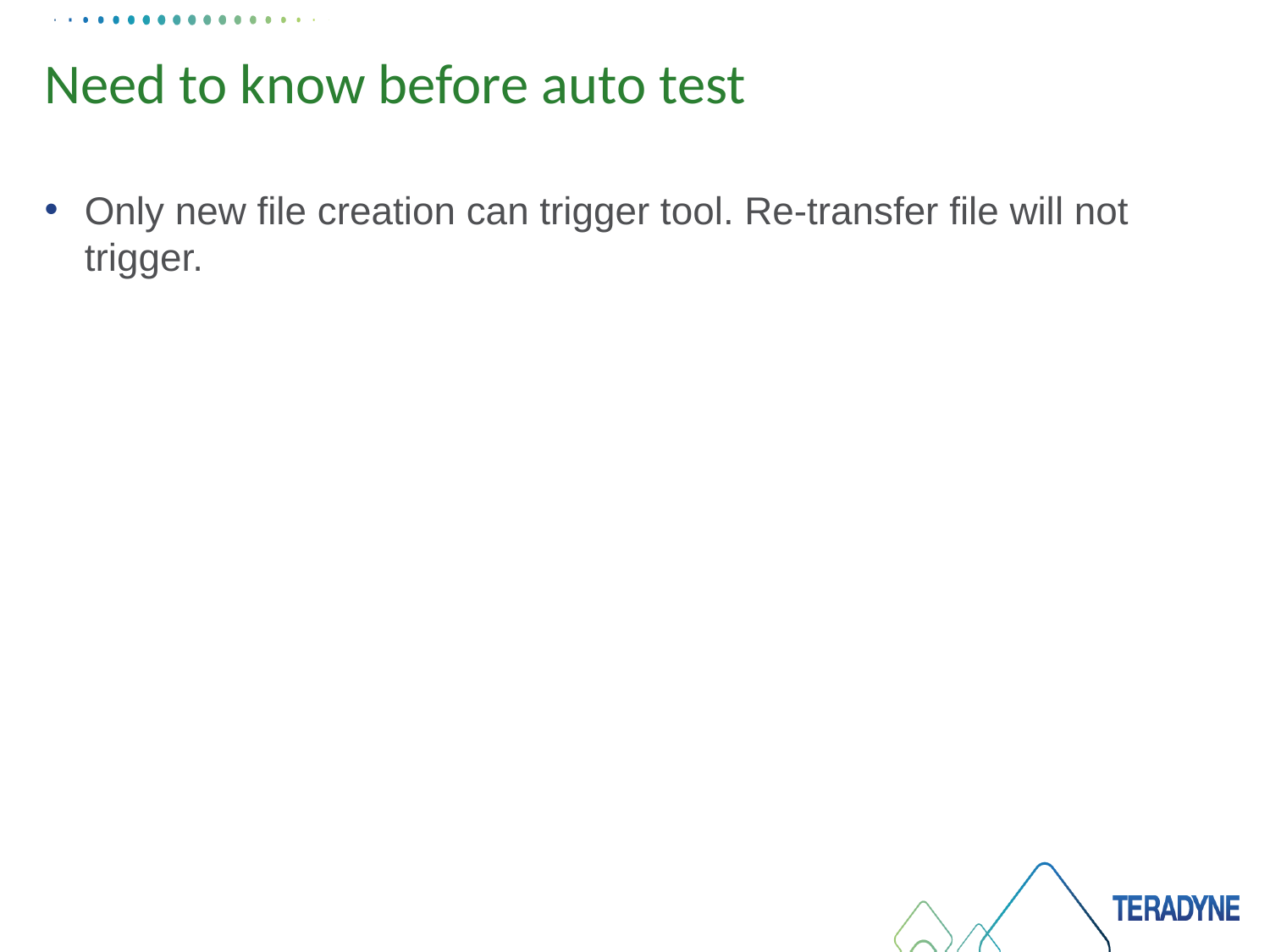

# Need to know before auto test
Only new file creation can trigger tool. Re-transfer file will not trigger.